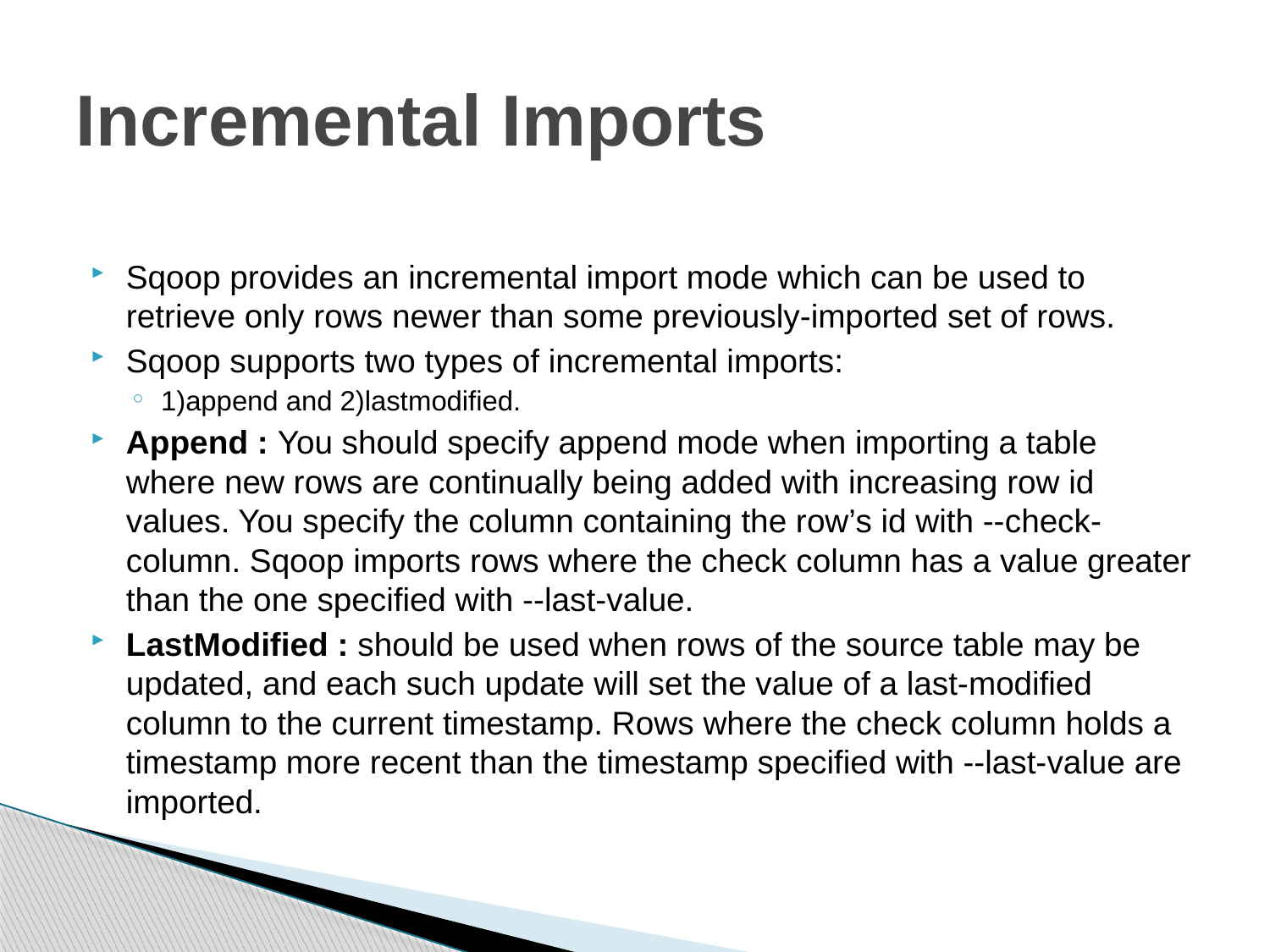

# Incremental Imports

Sqoop provides an incremental import mode which can be used to retrieve only rows newer than some previously-imported set of rows.
Sqoop supports two types of incremental imports:
1)append and 2)lastmodified.
Append : You should specify append mode when importing a table where new rows are continually being added with increasing row id values. You specify the column containing the row’s id with --check-column. Sqoop imports rows where the check column has a value greater than the one specified with --last-value.
LastModified : should be used when rows of the source table may be updated, and each such update will set the value of a last-modified column to the current timestamp. Rows where the check column holds a timestamp more recent than the timestamp specified with --last-value are imported.